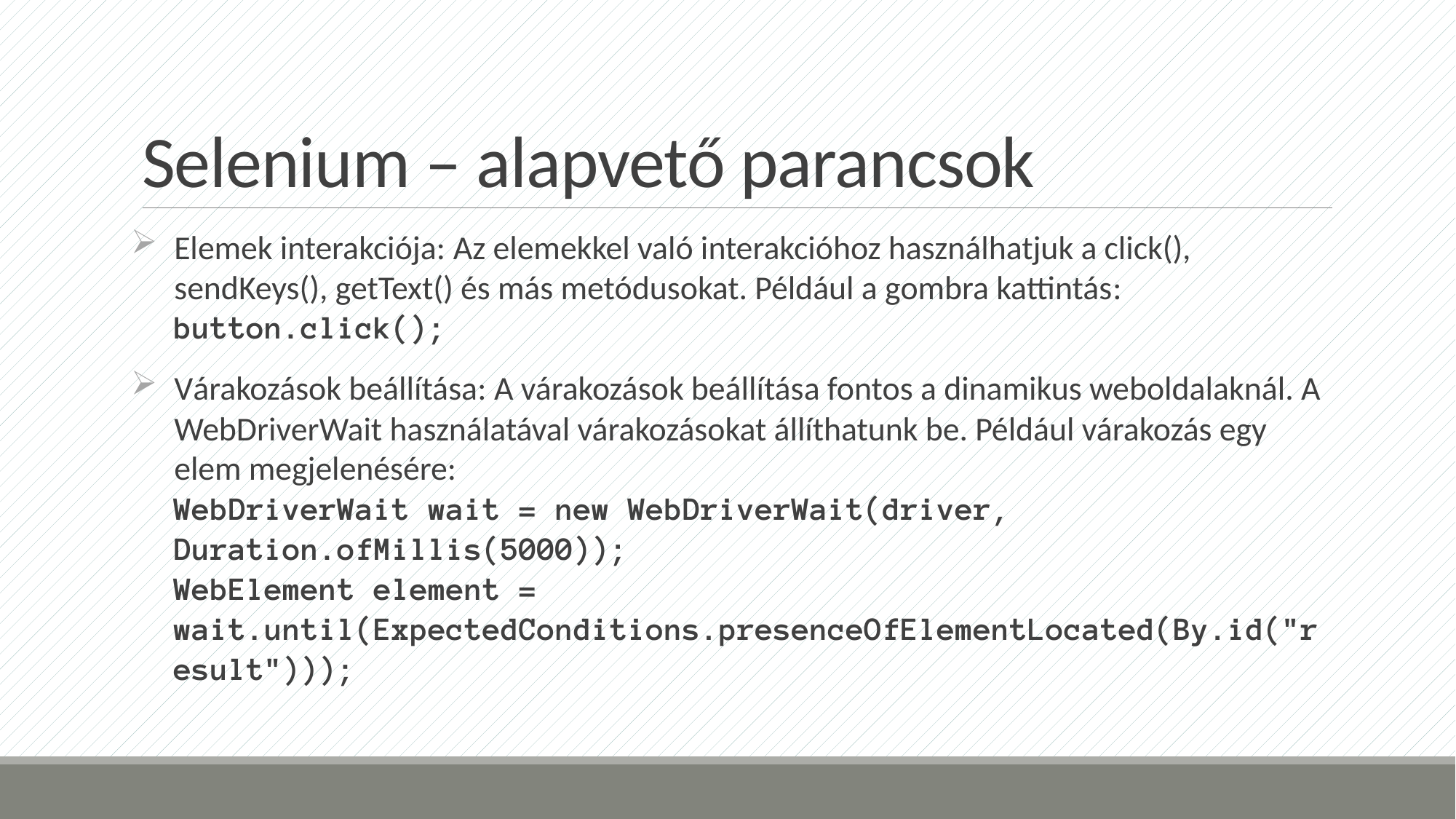

# Selenium – alapvető parancsok
Elemek interakciója: Az elemekkel való interakcióhoz használhatjuk a click(), sendKeys(), getText() és más metódusokat. Például a gombra kattintás:
button.click();
Várakozások beállítása: A várakozások beállítása fontos a dinamikus weboldalaknál. A WebDriverWait használatával várakozásokat állíthatunk be. Például várakozás egy elem megjelenésére:
WebDriverWait wait = new WebDriverWait(driver, Duration.ofMillis(5000));
WebElement element = wait.until(ExpectedConditions.presenceOfElementLocated(By.id("result")));